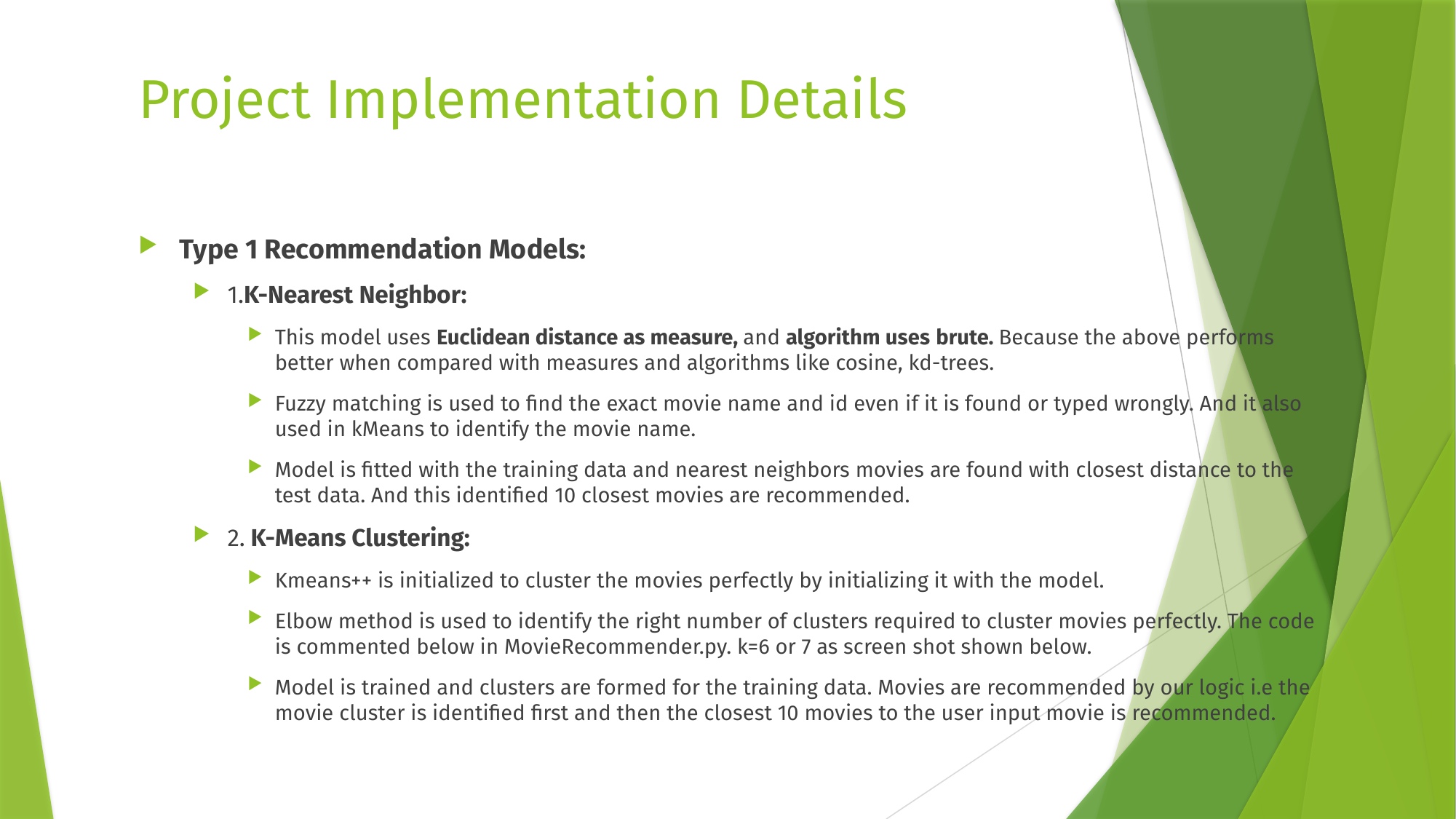

# Project Implementation Details
Type 1 Recommendation Models:
1.K-Nearest Neighbor:
This model uses Euclidean distance as measure, and algorithm uses brute. Because the above performs better when compared with measures and algorithms like cosine, kd-trees.
Fuzzy matching is used to find the exact movie name and id even if it is found or typed wrongly. And it also used in kMeans to identify the movie name.
Model is fitted with the training data and nearest neighbors movies are found with closest distance to the test data. And this identified 10 closest movies are recommended.
2. K-Means Clustering:
Kmeans++ is initialized to cluster the movies perfectly by initializing it with the model.
Elbow method is used to identify the right number of clusters required to cluster movies perfectly. The code is commented below in MovieRecommender.py. k=6 or 7 as screen shot shown below.
Model is trained and clusters are formed for the training data. Movies are recommended by our logic i.e the movie cluster is identified first and then the closest 10 movies to the user input movie is recommended.